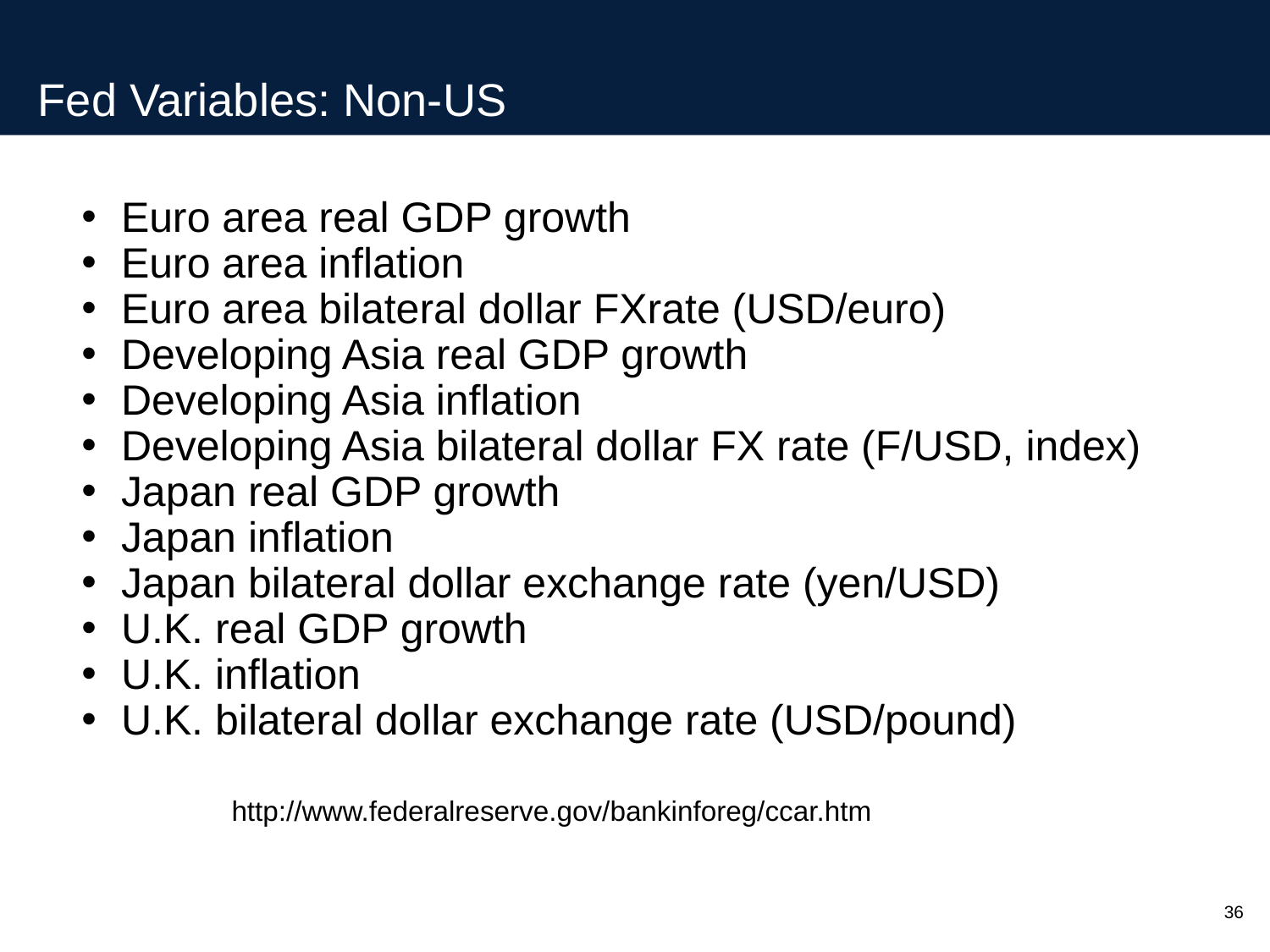

Fed Variables: Non-US

Euro area real GDP growth
Euro area inflation
Euro area bilateral dollar FXrate (USD/euro)
Developing Asia real GDP growth
Developing Asia inflation
Developing Asia bilateral dollar FX rate (F/USD, index)
Japan real GDP growth
Japan inflation
Japan bilateral dollar exchange rate (yen/USD)
U.K. real GDP growth
U.K. inflation
U.K. bilateral dollar exchange rate (USD/pound)
http://www.federalreserve.gov/bankinforeg/ccar.htm
36